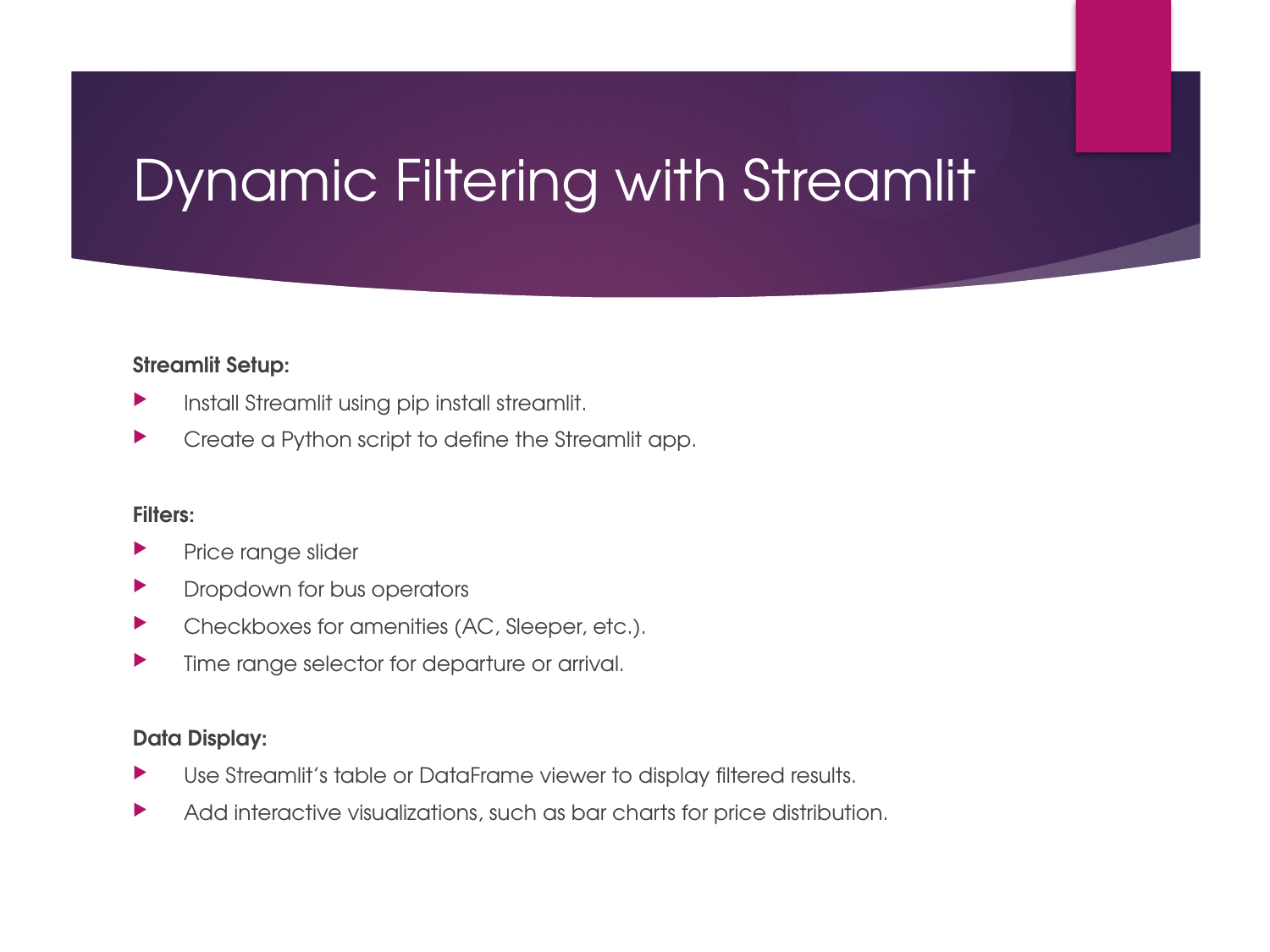

# Dynamic Filtering with Streamlit
Streamlit Setup:
Install Streamlit using pip install streamlit.
Create a Python script to define the Streamlit app.

Filters:
Price range slider
Dropdown for bus operators
Checkboxes for amenities (AC, Sleeper, etc.).
Time range selector for departure or arrival.

Data Display:
Use Streamlit’s table or DataFrame viewer to display filtered results.
Add interactive visualizations, such as bar charts for price distribution.